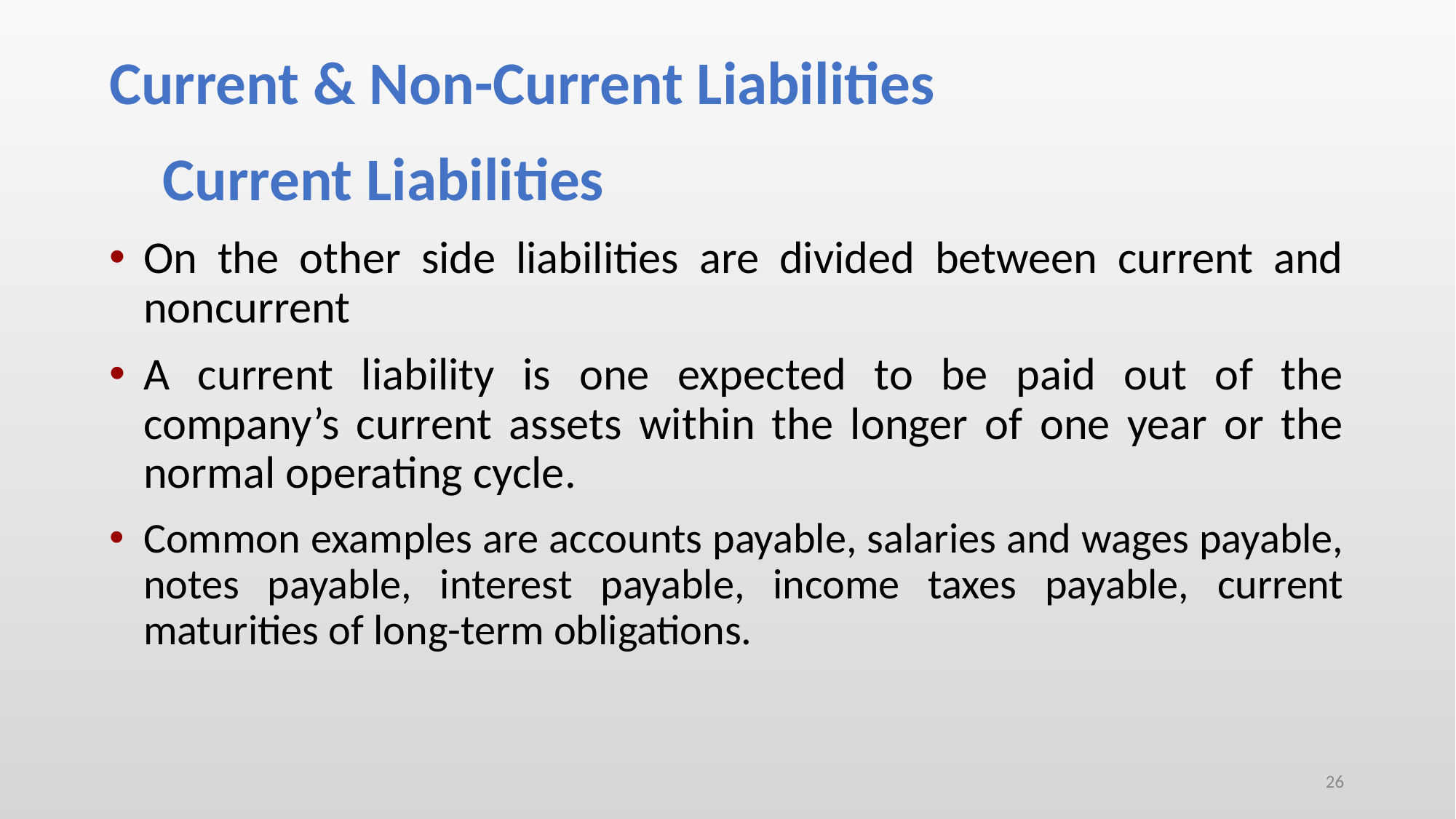

Current & Non-Current Liabilities
Current Liabilities
On the other side liabilities are divided between current and noncurrent
A current liability is one expected to be paid out of the company’s current assets within the longer of one year or the normal operating cycle.
Common examples are accounts payable, salaries and wages payable, notes payable, interest payable, income taxes payable, current maturities of long-term obligations.
26